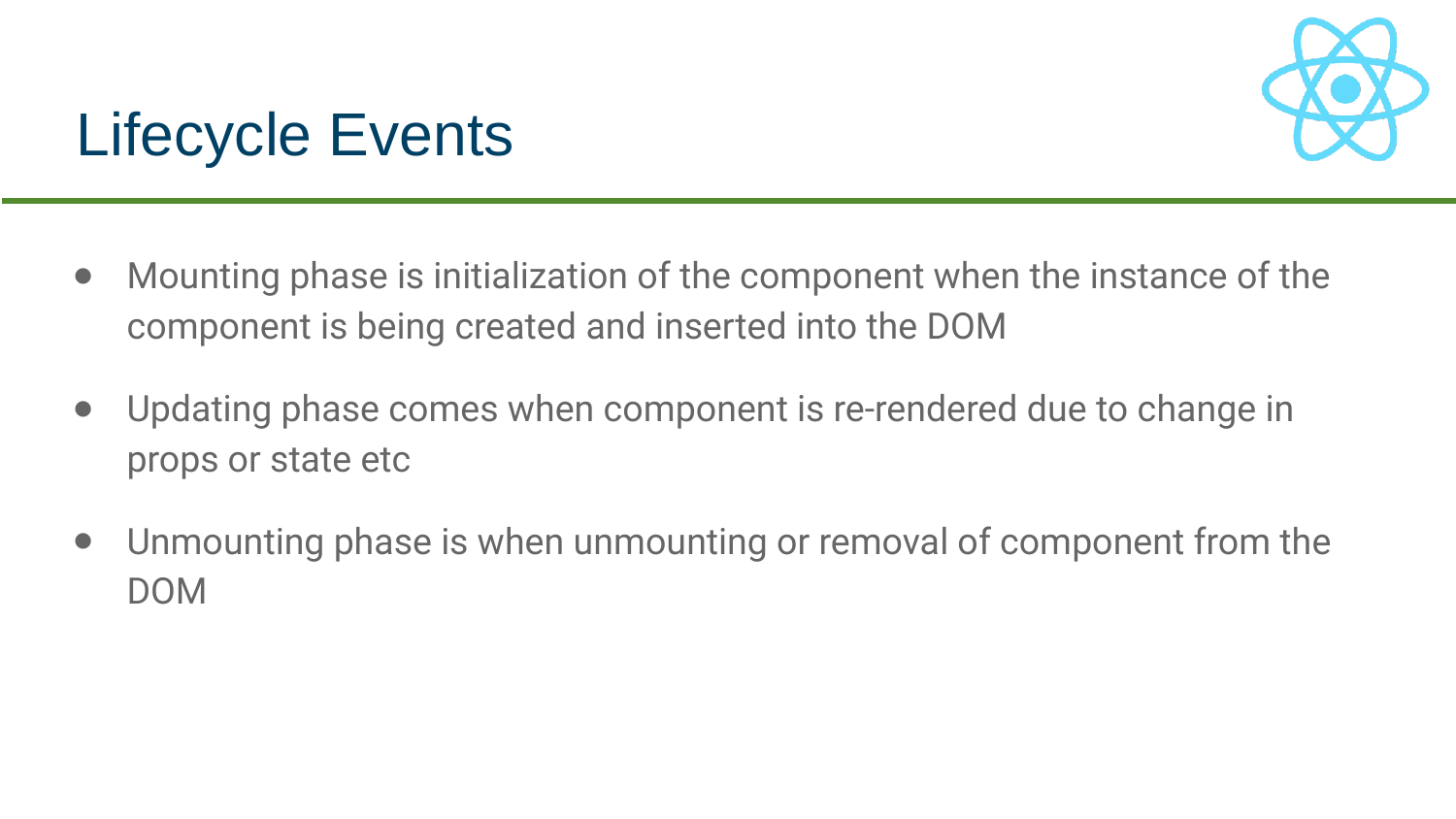

# Lifecycle Events
Mounting phase is initialization of the component when the instance of the component is being created and inserted into the DOM
Updating phase comes when component is re-rendered due to change in props or state etc
Unmounting phase is when unmounting or removal of component from the DOM